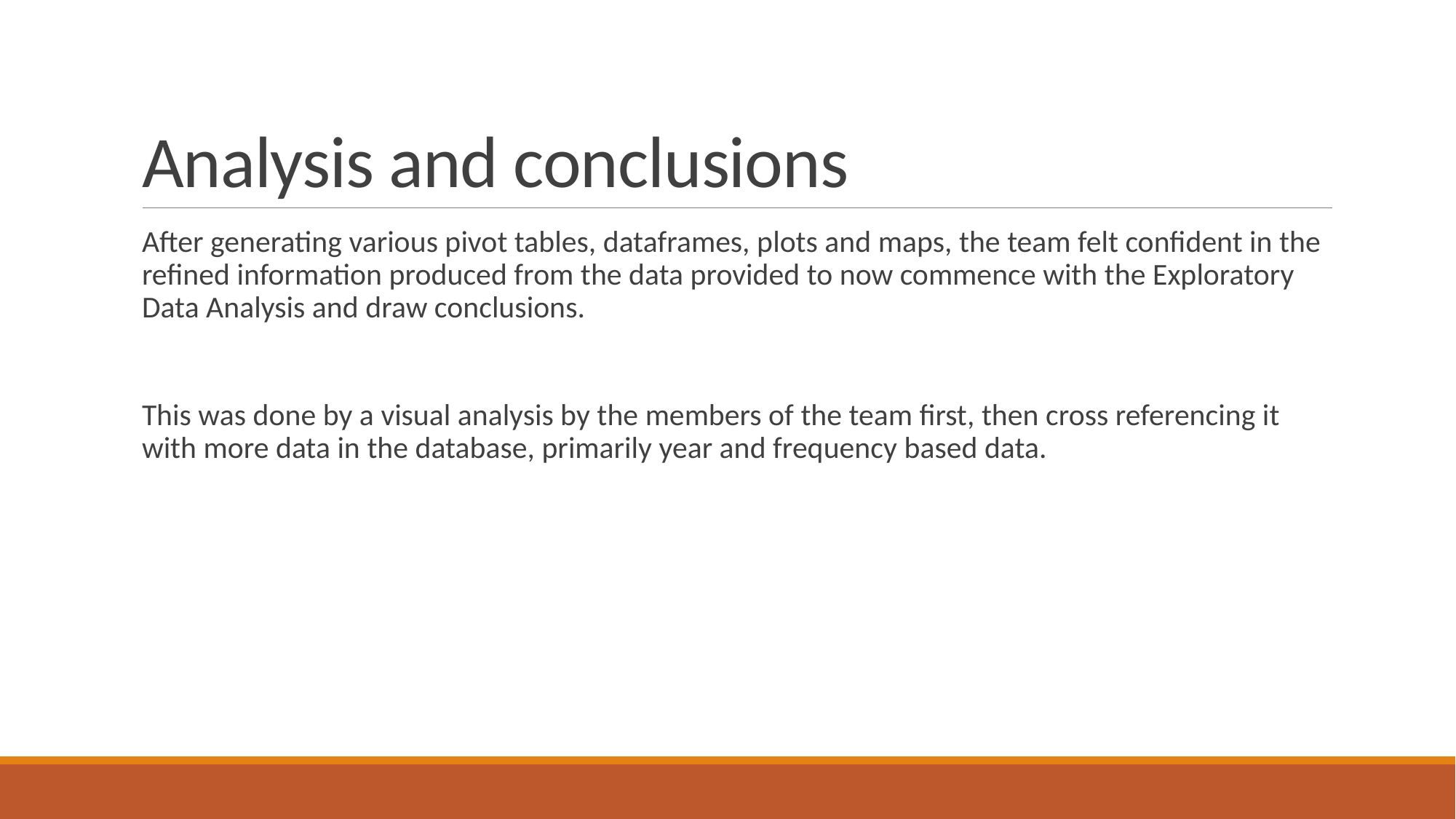

# Analysis and conclusions
After generating various pivot tables, dataframes, plots and maps, the team felt confident in the refined information produced from the data provided to now commence with the Exploratory Data Analysis and draw conclusions.

This was done by a visual analysis by the members of the team first, then cross referencing it with more data in the database, primarily year and frequency based data.